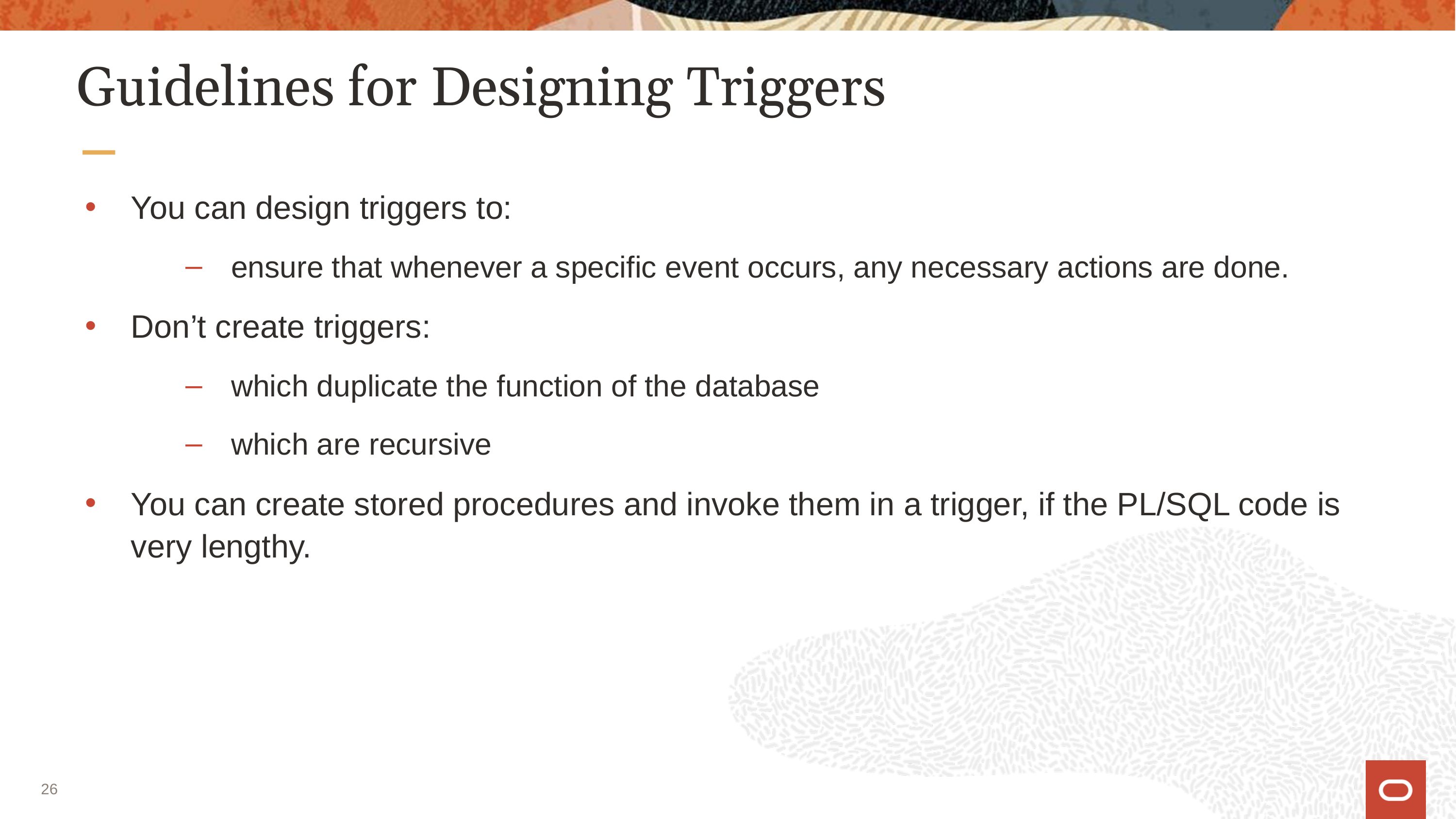

# Guidelines for Designing Triggers
You can design triggers to:
ensure that whenever a specific event occurs, any necessary actions are done.
Don’t create triggers:
which duplicate the function of the database
which are recursive
You can create stored procedures and invoke them in a trigger, if the PL/SQL code is very lengthy.